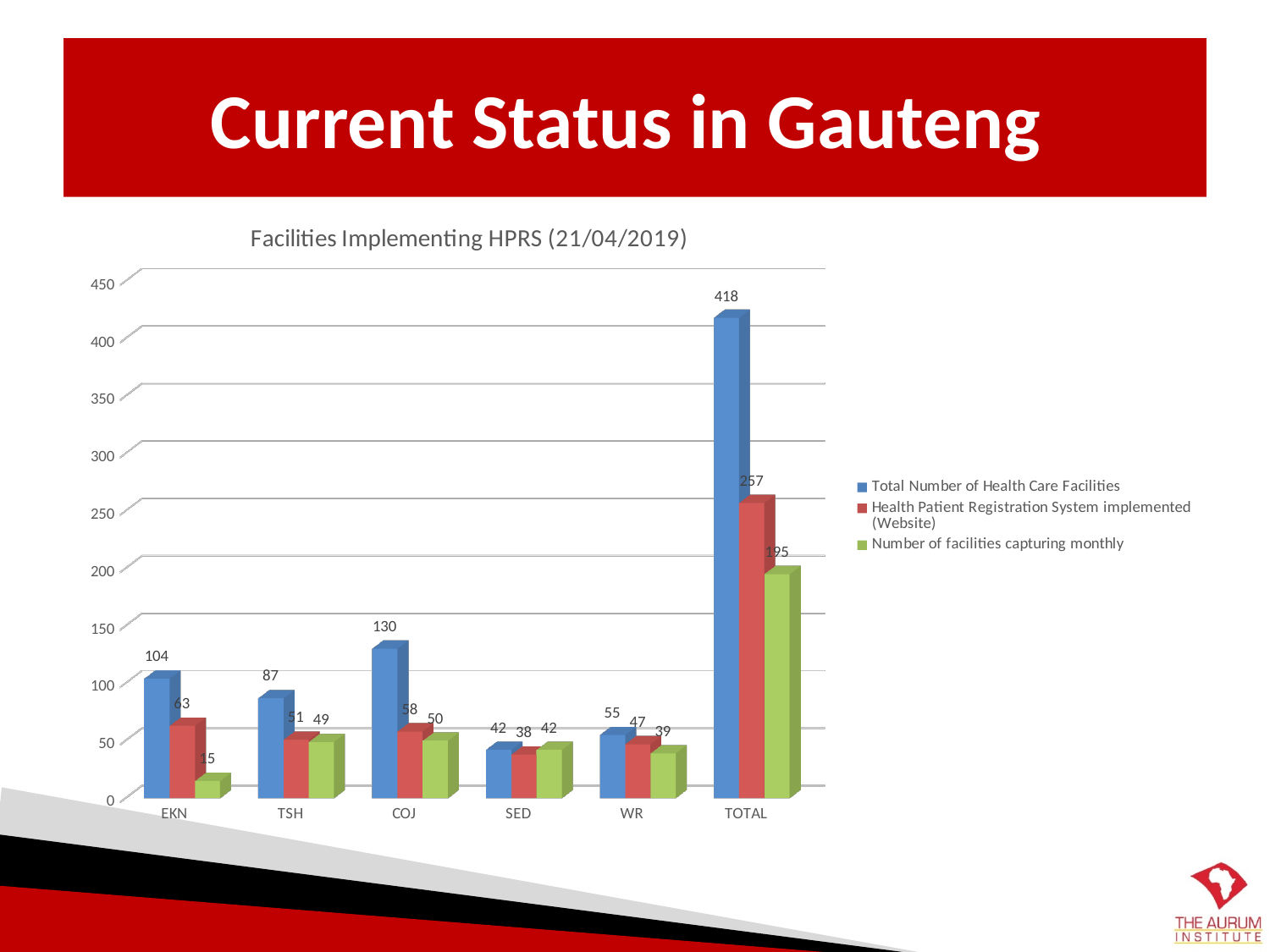

# Current Status in Gauteng

[unsupported chart]